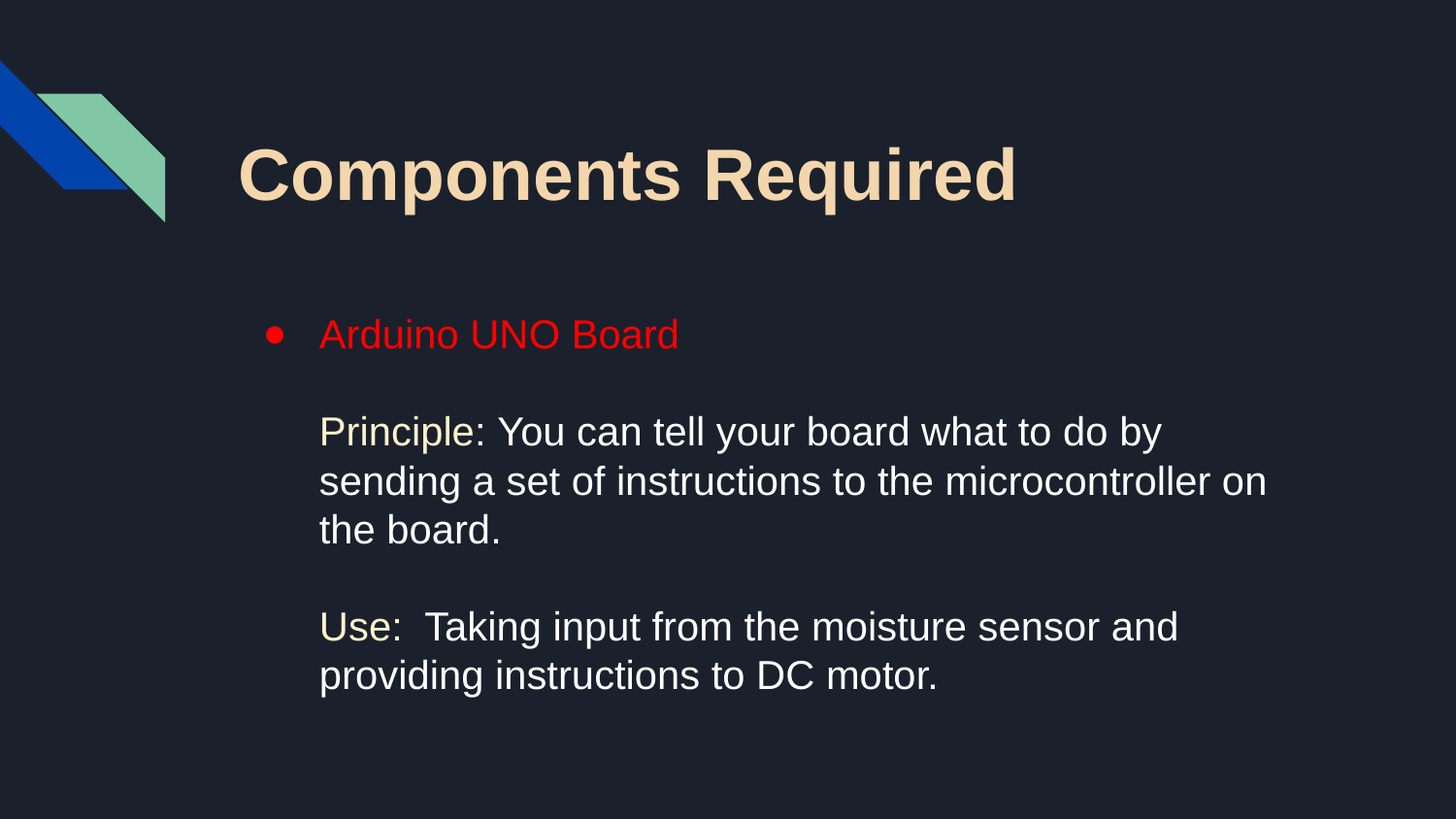

Components Required

Arduino UNO Board

Principle: You can tell your board what to do by sending a set of instructions to the microcontroller on the board.

Use:  Taking input from the moisture sensor and providing instructions to DC motor.